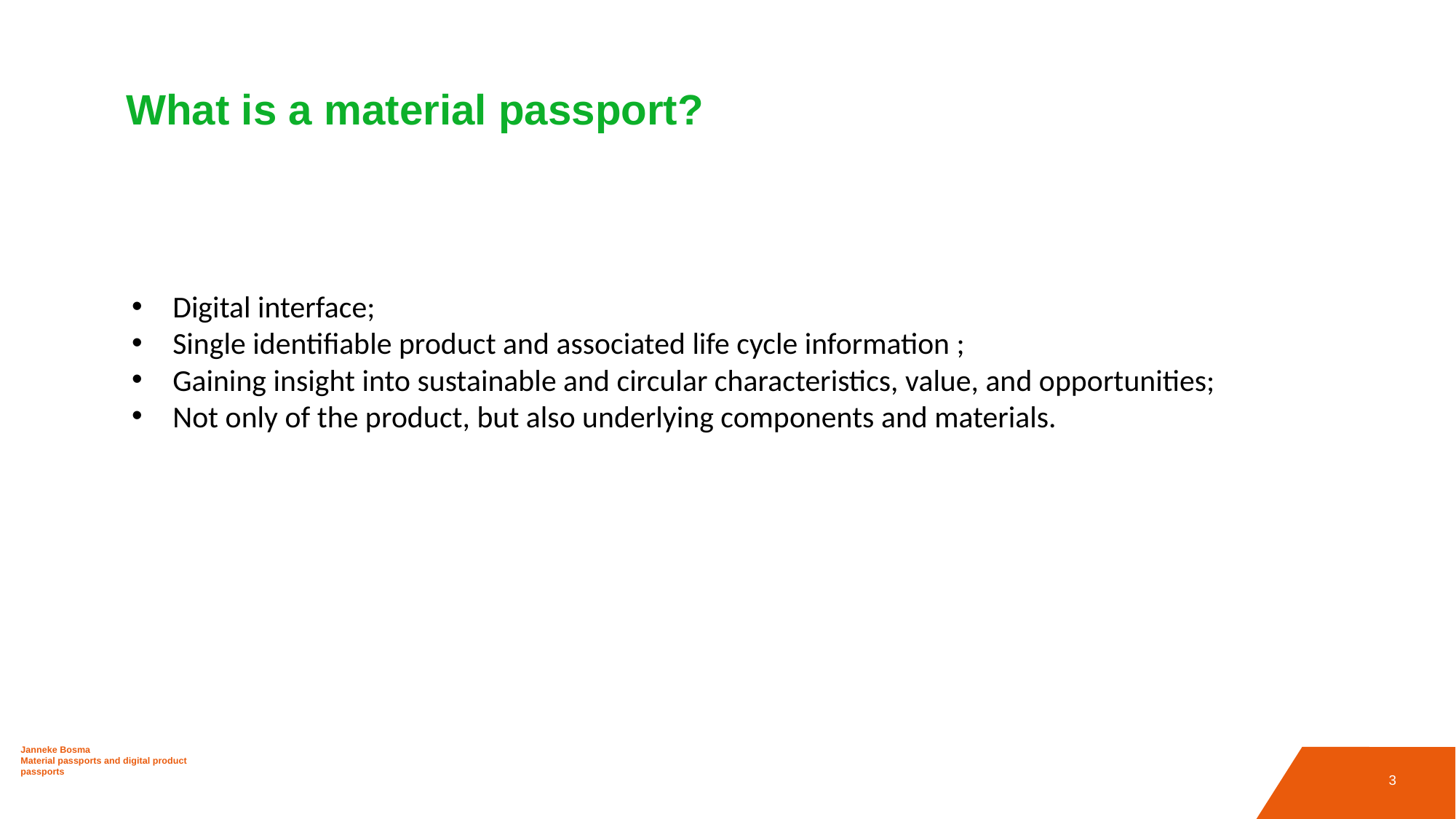

# What is a material passport?

Digital interface;
Single identifiable product and associated life cycle information ;
Gaining insight into sustainable and circular characteristics, value, and opportunities;
Not only of the product, but also underlying components and materials.